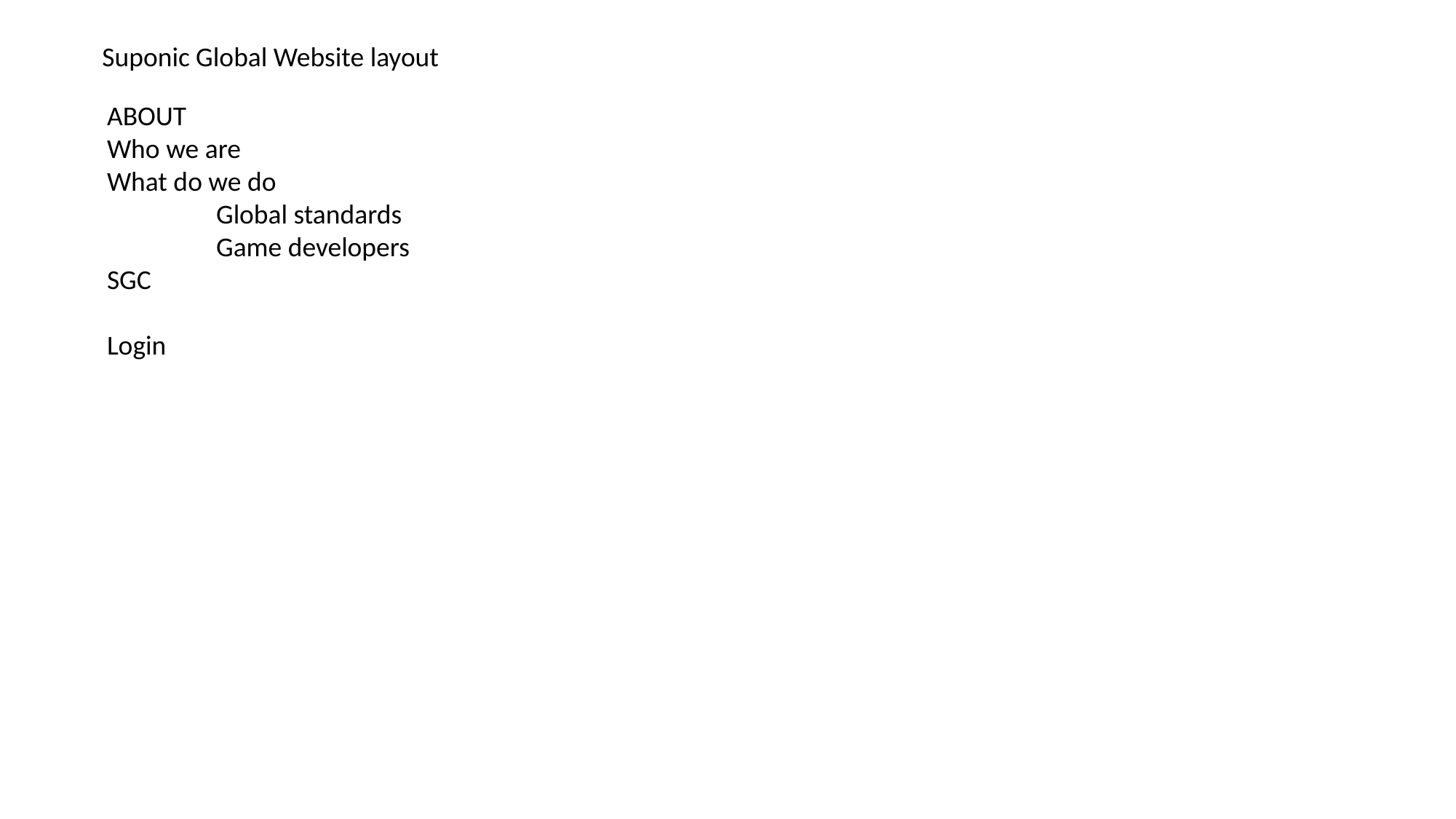

Suponic Global Website layout

ABOUT
Who we are
What do we do
	Global standards
	Game developers
SGC

Login